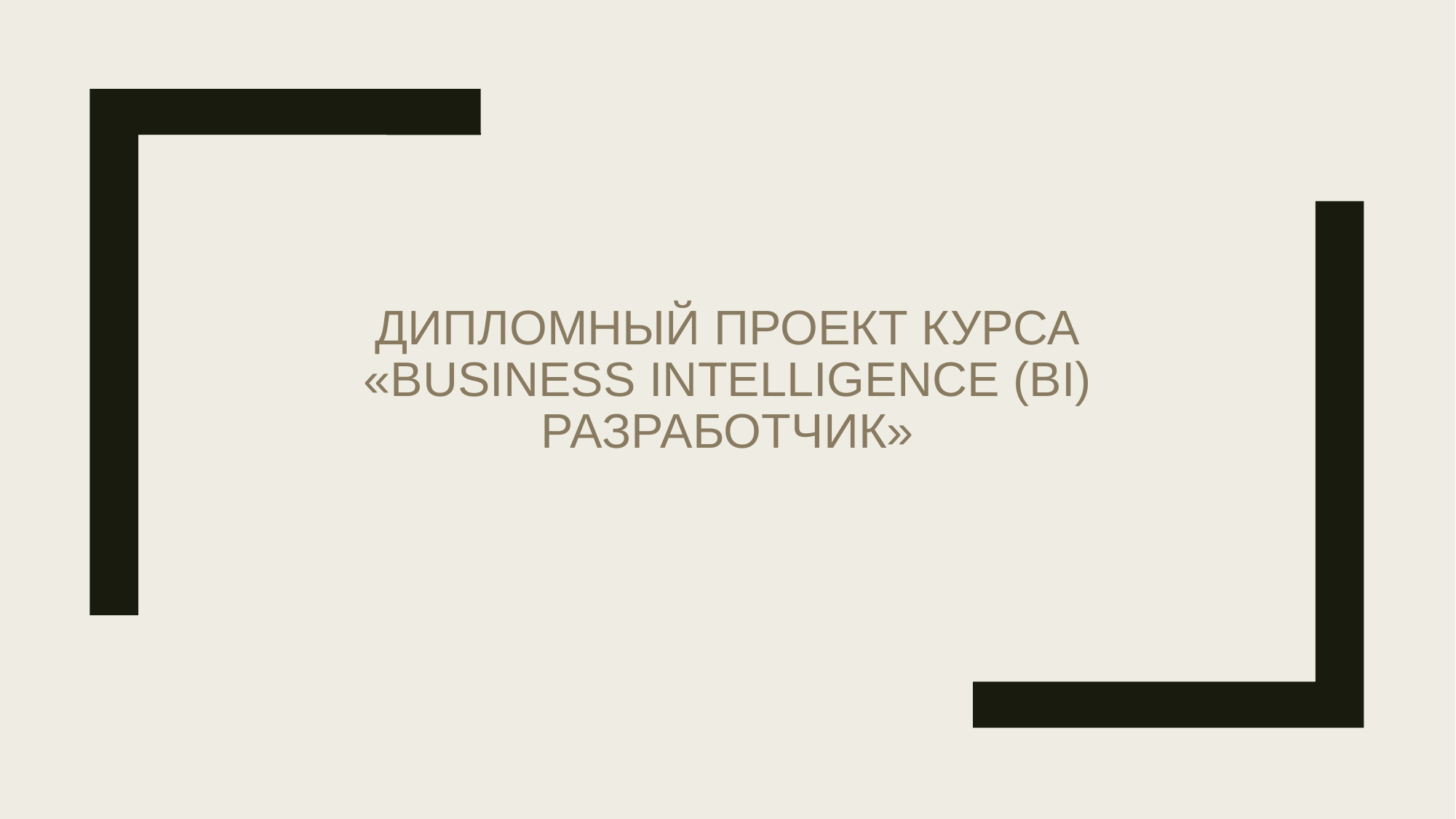

# Дипломный проект курса «Business Intelligence (BI) разработчик»